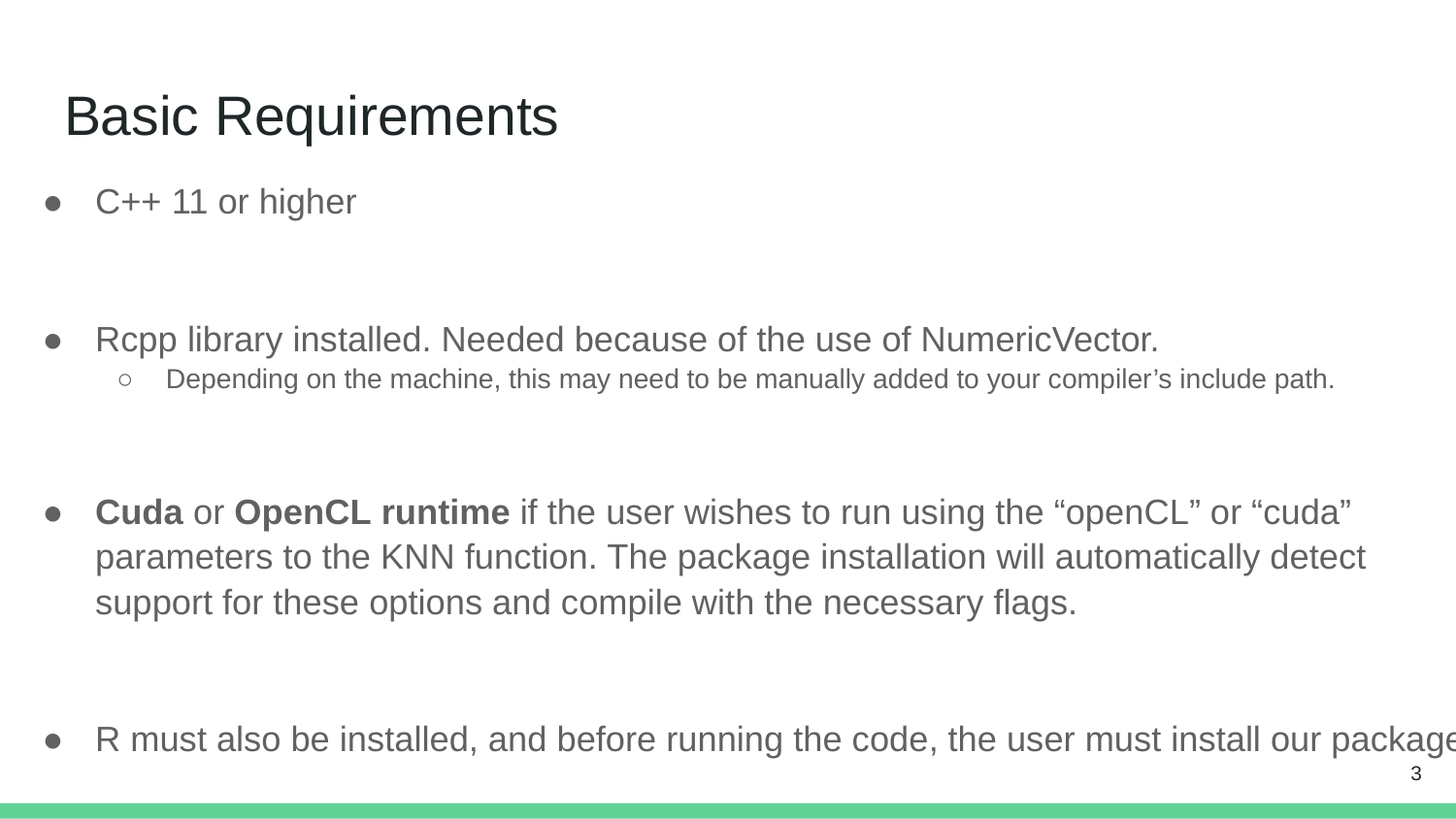

# Basic Requirements
C++ 11 or higher

Rcpp library installed. Needed because of the use of NumericVector.
Depending on the machine, this may need to be manually added to your compiler’s include path.

Cuda or OpenCL runtime if the user wishes to run using the “openCL” or “cuda” parameters to the KNN function. The package installation will automatically detect support for these options and compile with the necessary flags.

R must also be installed, and before running the code, the user must install our package.
3